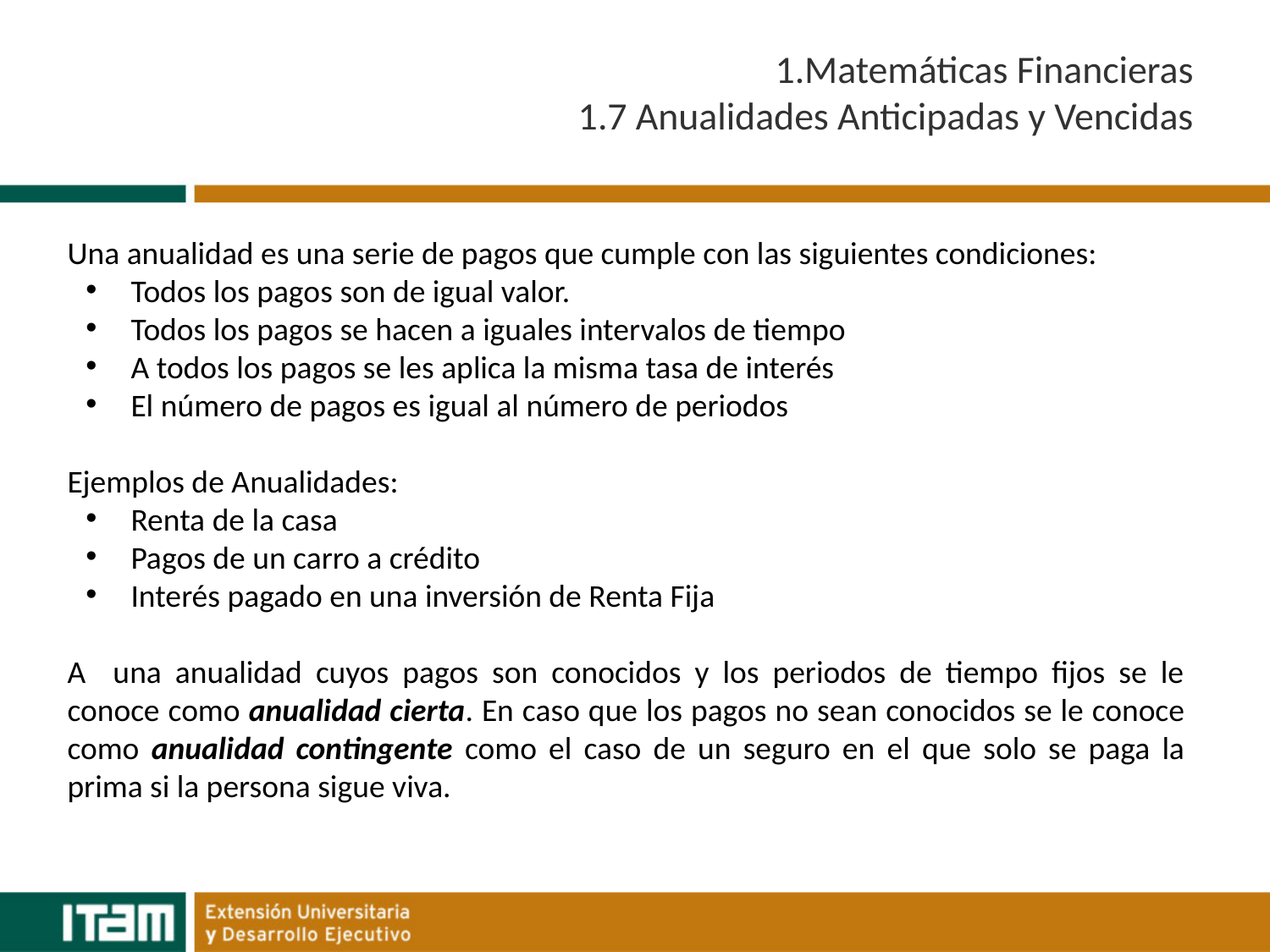

# 1.Matemáticas Financieras 1.7 Anualidades Anticipadas y Vencidas
Una anualidad es una serie de pagos que cumple con las siguientes condiciones:
Todos los pagos son de igual valor.
Todos los pagos se hacen a iguales intervalos de tiempo
A todos los pagos se les aplica la misma tasa de interés
El número de pagos es igual al número de periodos

Ejemplos de Anualidades:
Renta de la casa
Pagos de un carro a crédito
Interés pagado en una inversión de Renta Fija

A  una anualidad cuyos pagos son conocidos y los periodos de tiempo fijos se le conoce como anualidad cierta. En caso que los pagos no sean conocidos se le conoce como anualidad contingente como el caso de un seguro en el que solo se paga la prima si la persona sigue viva.